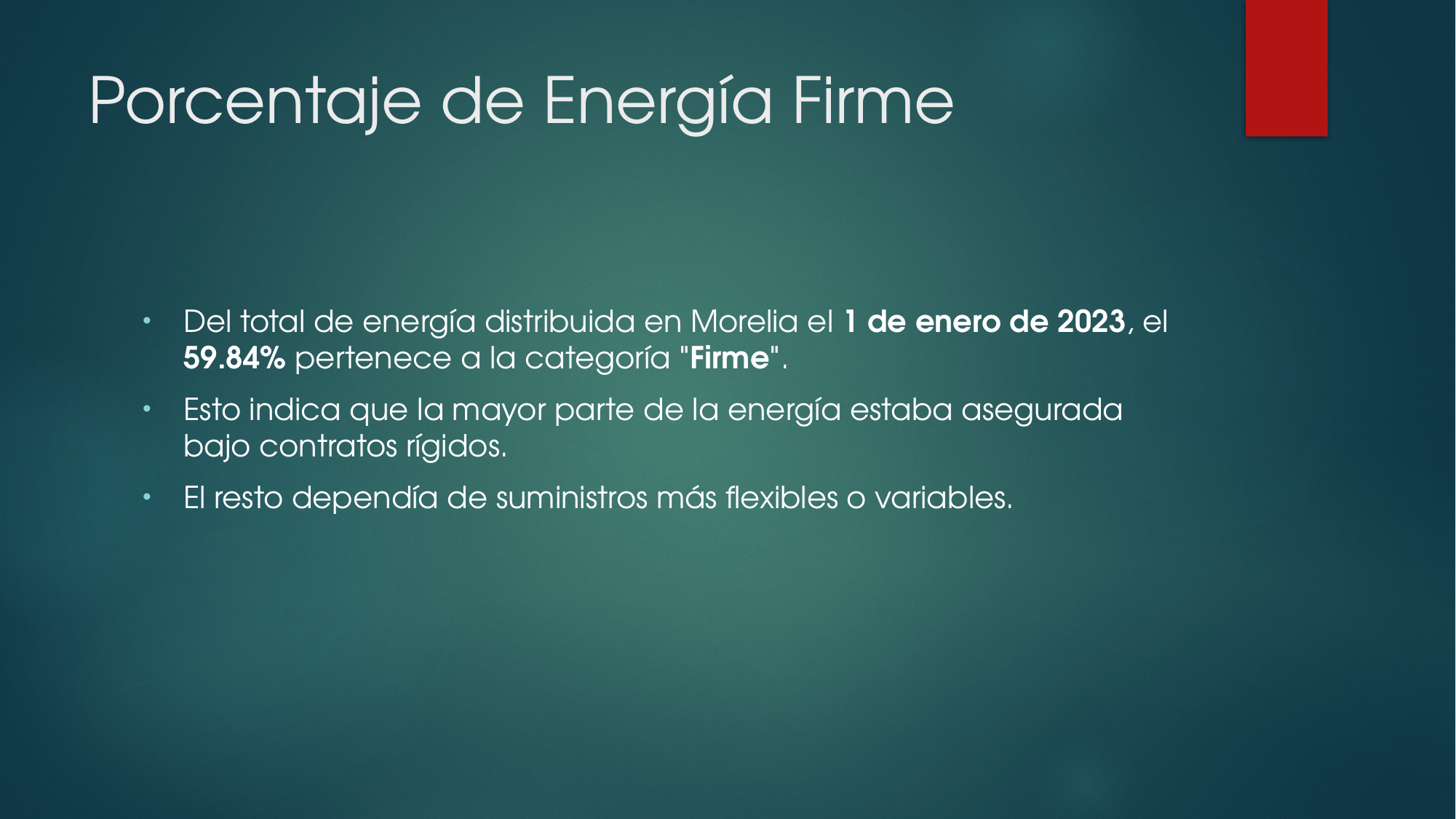

# Porcentaje de Energía Firme

Del total de energía distribuida en Morelia el 1 de enero de 2023, el 59.84% pertenece a la categoría "Firme".
Esto indica que la mayor parte de la energía estaba asegurada bajo contratos rígidos.
El resto dependía de suministros más flexibles o variables.